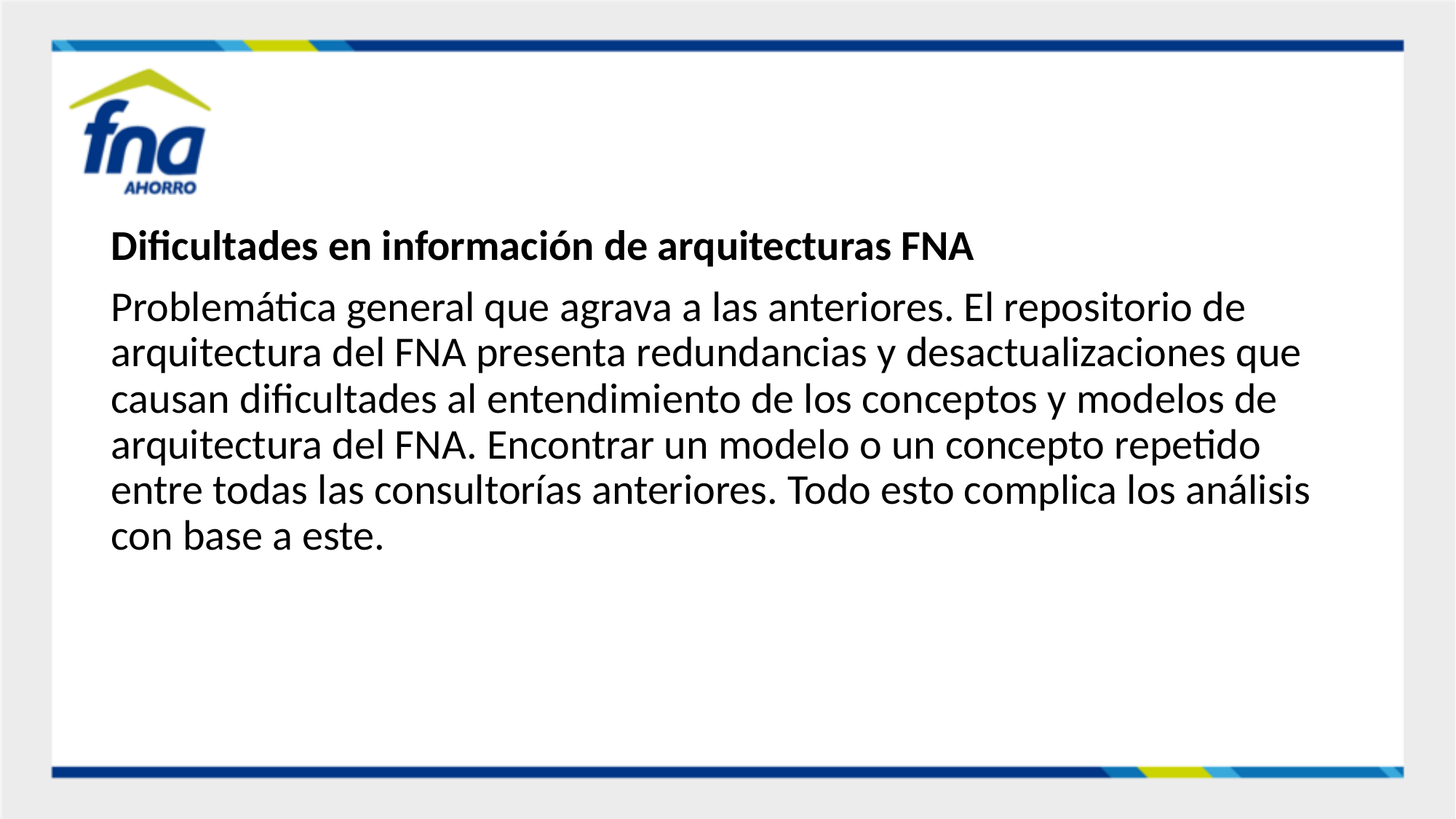

Dificultades en información de arquitecturas FNA
Problemática general que agrava a las anteriores. El repositorio de arquitectura del FNA presenta redundancias y desactualizaciones que causan dificultades al entendimiento de los conceptos y modelos de arquitectura del FNA. Encontrar un modelo o un concepto repetido entre todas las consultorías anteriores. Todo esto complica los análisis con base a este.